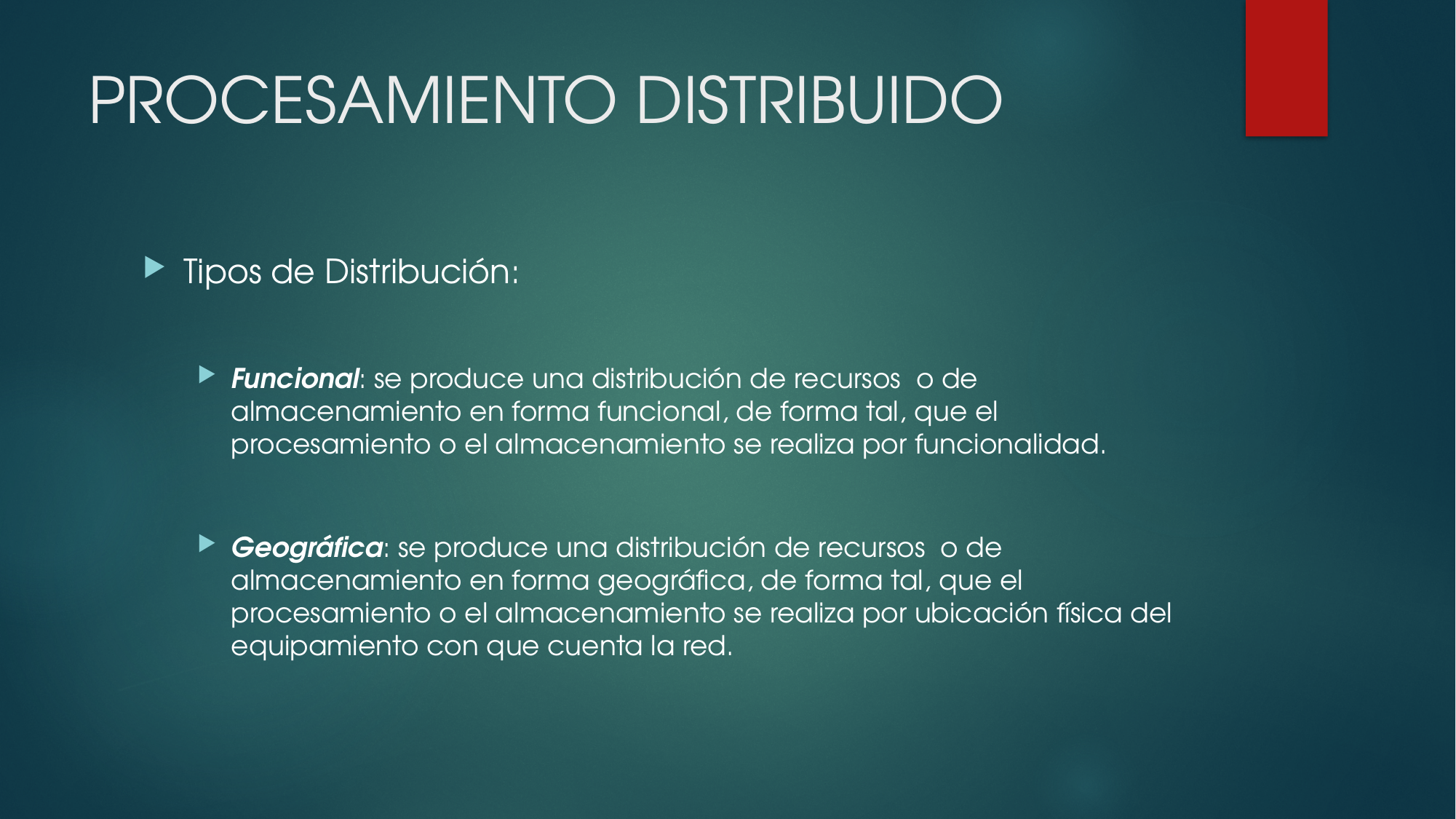

# PROCESAMIENTO DISTRIBUIDO
Tipos de Distribución:

Funcional: se produce una distribución de recursos  o de almacenamiento en forma funcional, de forma tal, que el procesamiento o el almacenamiento se realiza por funcionalidad.

Geográfica: se produce una distribución de recursos  o de almacenamiento en forma geográfica, de forma tal, que el procesamiento o el almacenamiento se realiza por ubicación física del equipamiento con que cuenta la red.